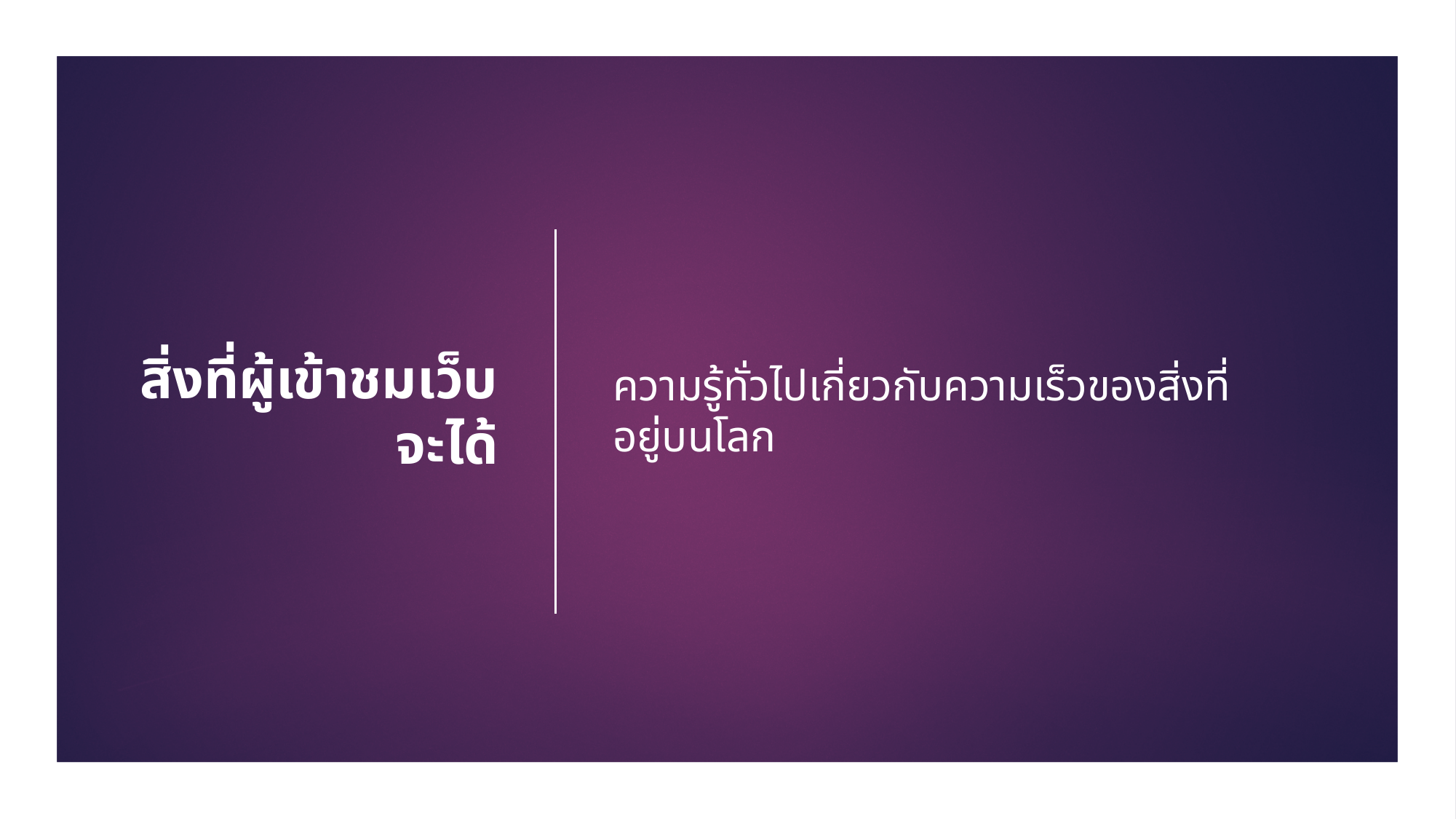

# สิ่งที่ผู้เข้าชมเว็บจะได้
ความรู้ทั่วไปเกี่ยวกับความเร็วของสิ่งที่อยู่บนโลก